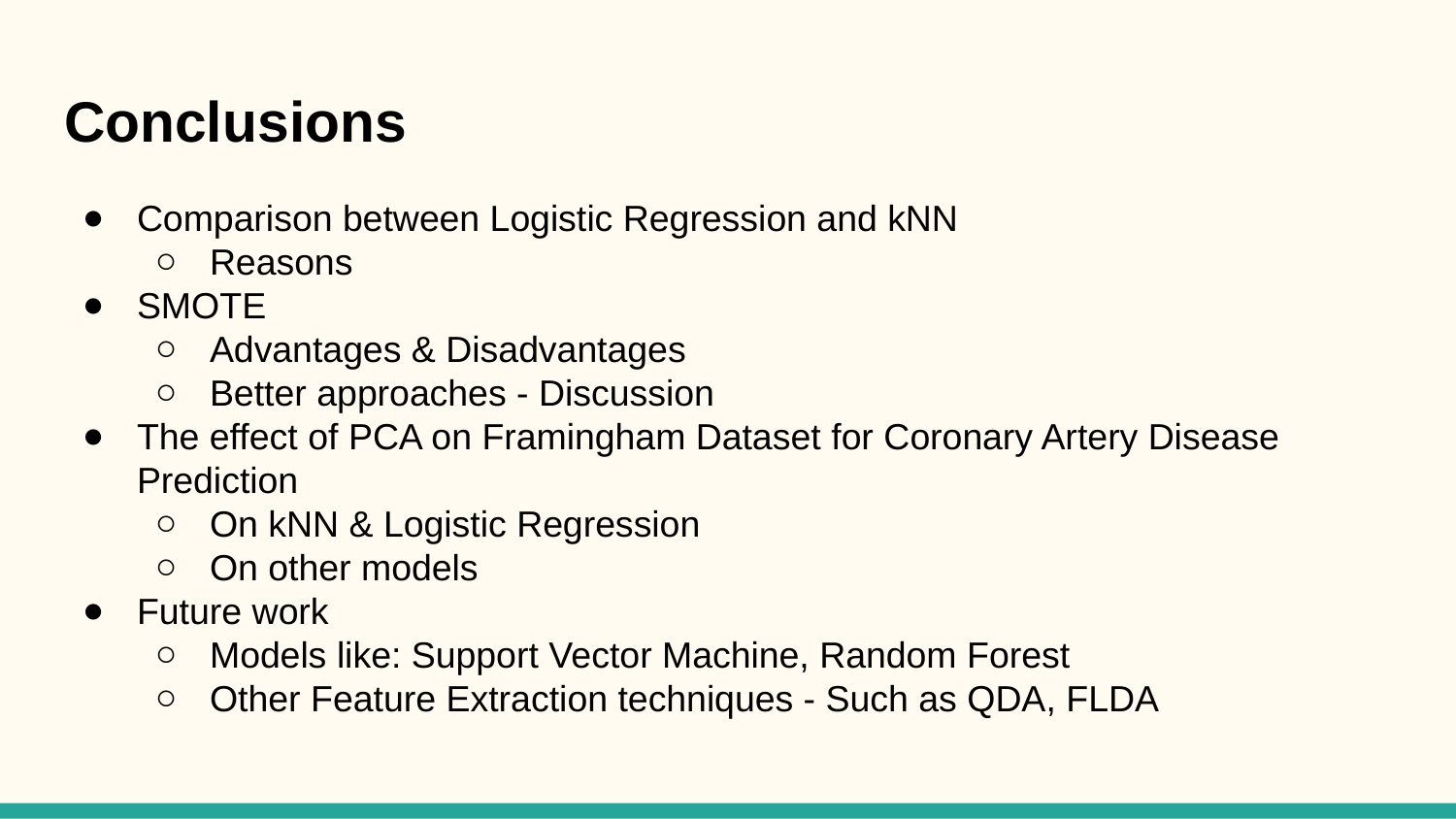

# Conclusions
Comparison between Logistic Regression and kNN
Reasons
SMOTE
Advantages & Disadvantages
Better approaches - Discussion
The effect of PCA on Framingham Dataset for Coronary Artery Disease Prediction
On kNN & Logistic Regression
On other models
Future work
Models like: Support Vector Machine, Random Forest
Other Feature Extraction techniques - Such as QDA, FLDA